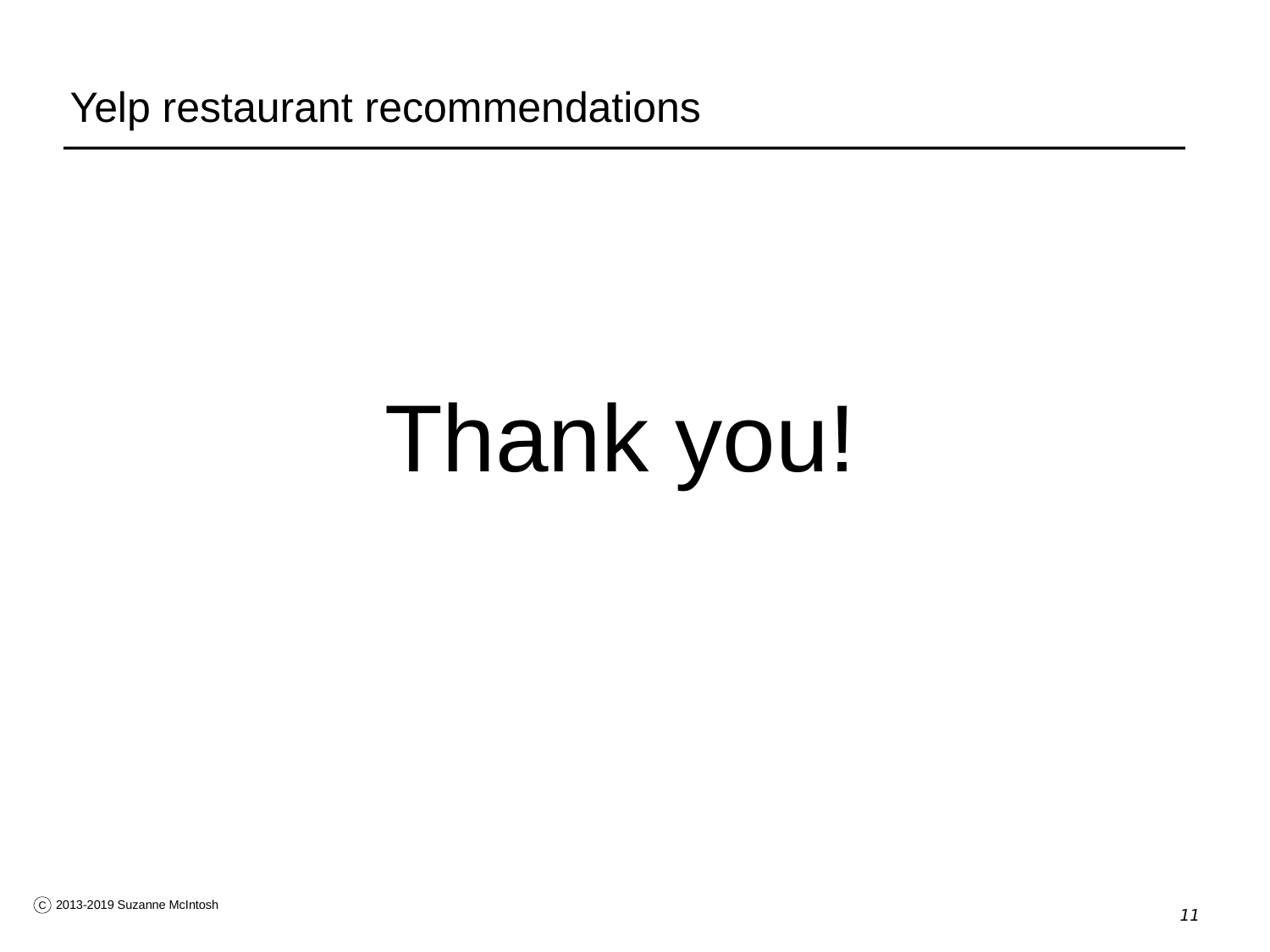

# Yelp restaurant recommendations

Thank you!
11